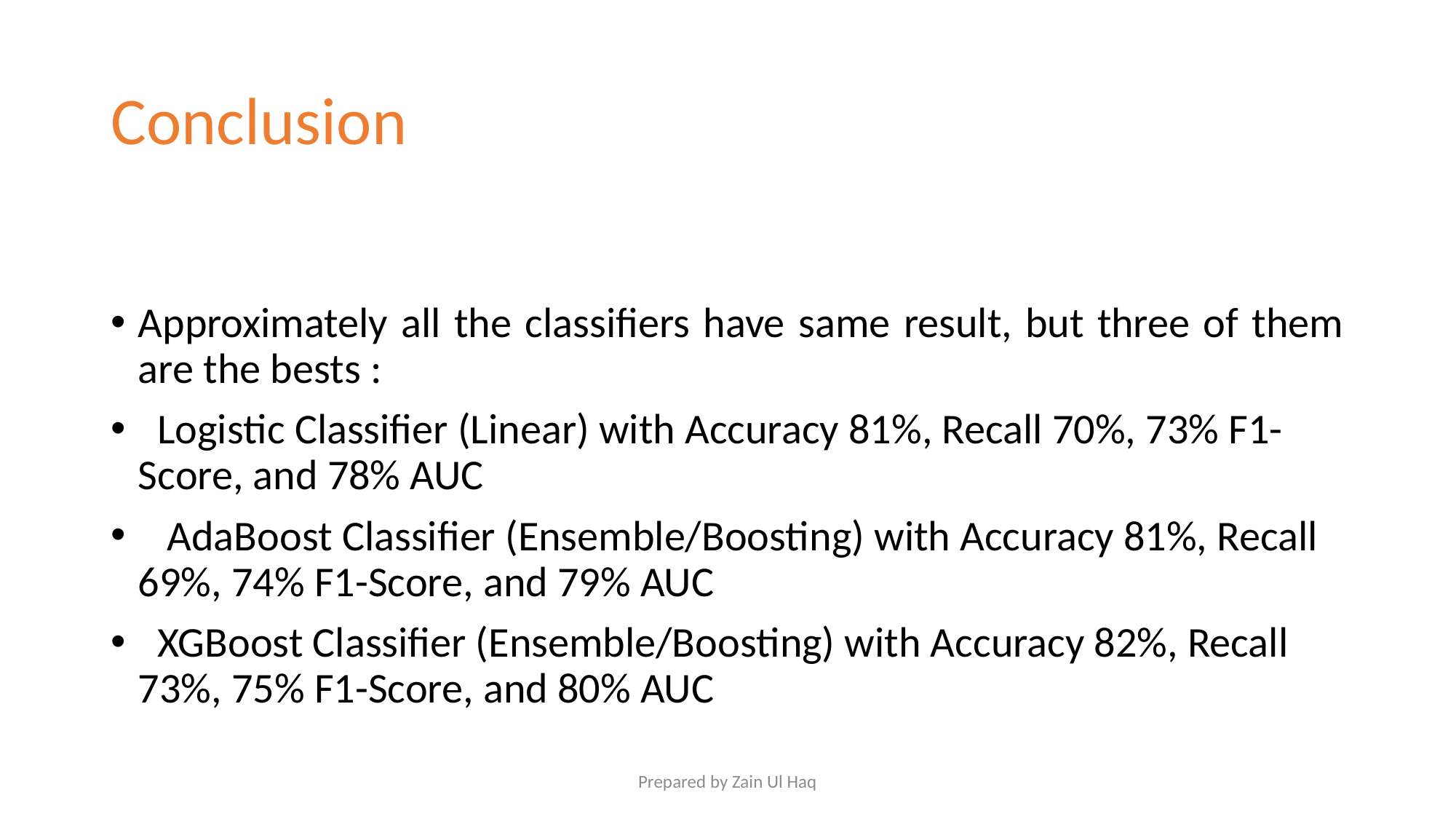

# Conclusion

Approximately all the classifiers have same result, but three of them are the bests :
  Logistic Classifier (Linear) with Accuracy 81%, Recall 70%, 73% F1-Score, and 78% AUC
   AdaBoost Classifier (Ensemble/Boosting) with Accuracy 81%, Recall 69%, 74% F1-Score, and 79% AUC
  XGBoost Classifier (Ensemble/Boosting) with Accuracy 82%, Recall 73%, 75% F1-Score, and 80% AUC

Prepared by Zain Ul Haq